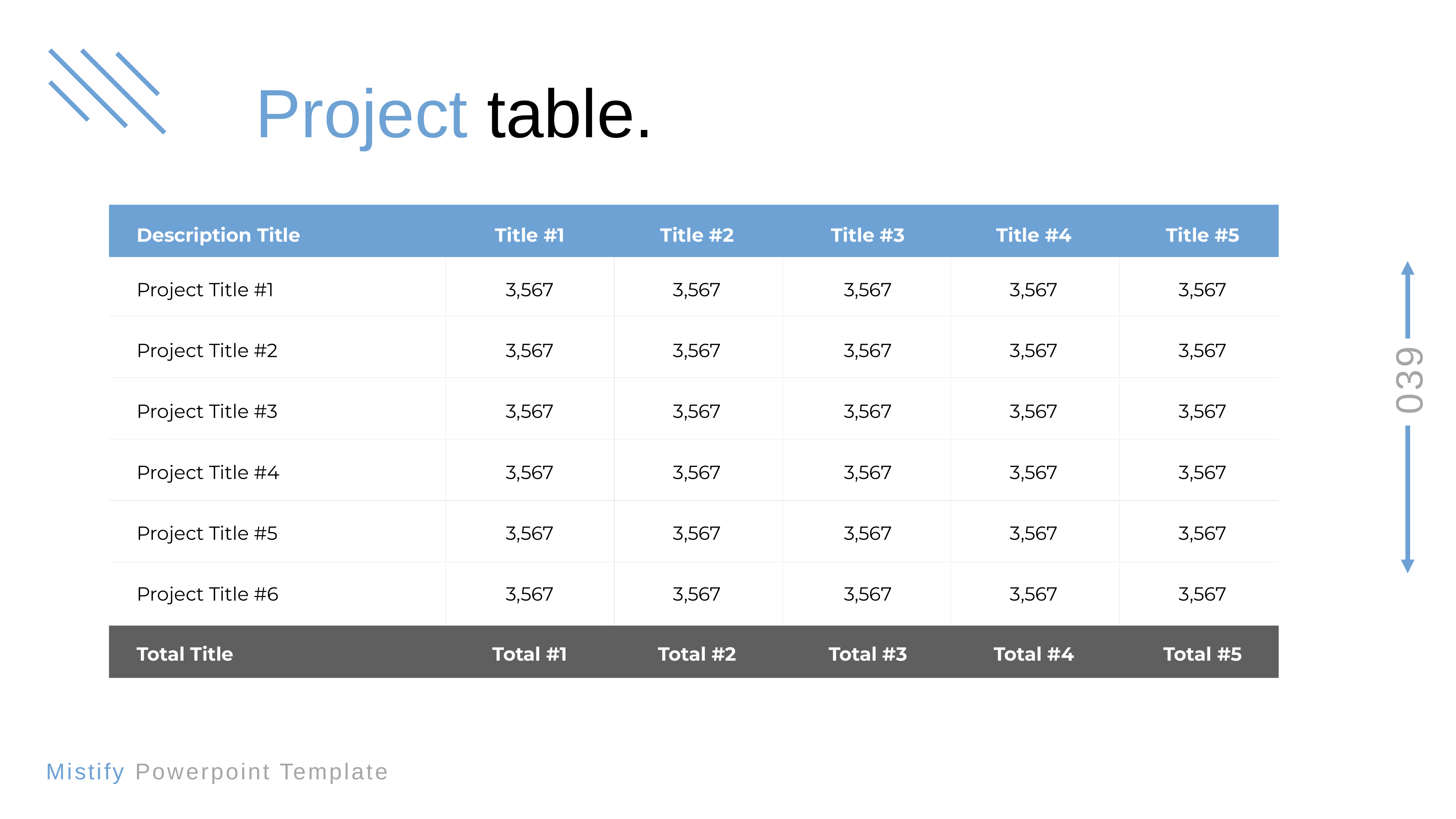

Project table.

Description Title
Title #1
Title #2
Title #3
Title #4
Title #5
Project Title #1
3,567
3,567
3,567
3,567
3,567
Project Title #2
3,567
3,567
3,567
3,567
3,567
Project Title #3
3,567
3,567
3,567
3,567
3,567
Project Title #4
3,567
3,567
3,567
3,567
3,567
Project Title #5
3,567
3,567
3,567
3,567
3,567
Project Title #6
3,567
3,567
3,567
3,567
3,567

Total Title
Total #1
Total #2
Total #3
Total #4
Total #5